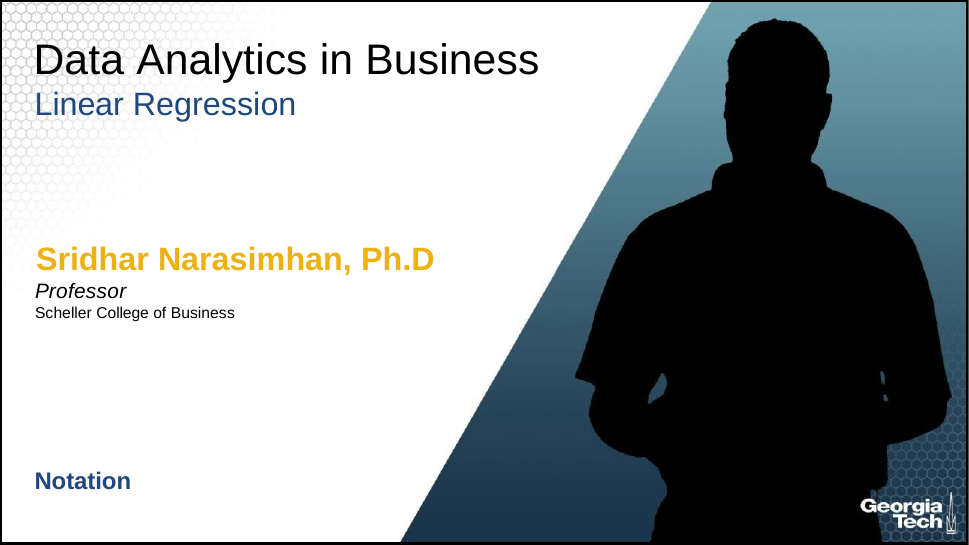

# Data Analytics in Business
Linear Regression
Sridhar Narasimhan, Ph.D
Professor
Scheller College of Business
Notation